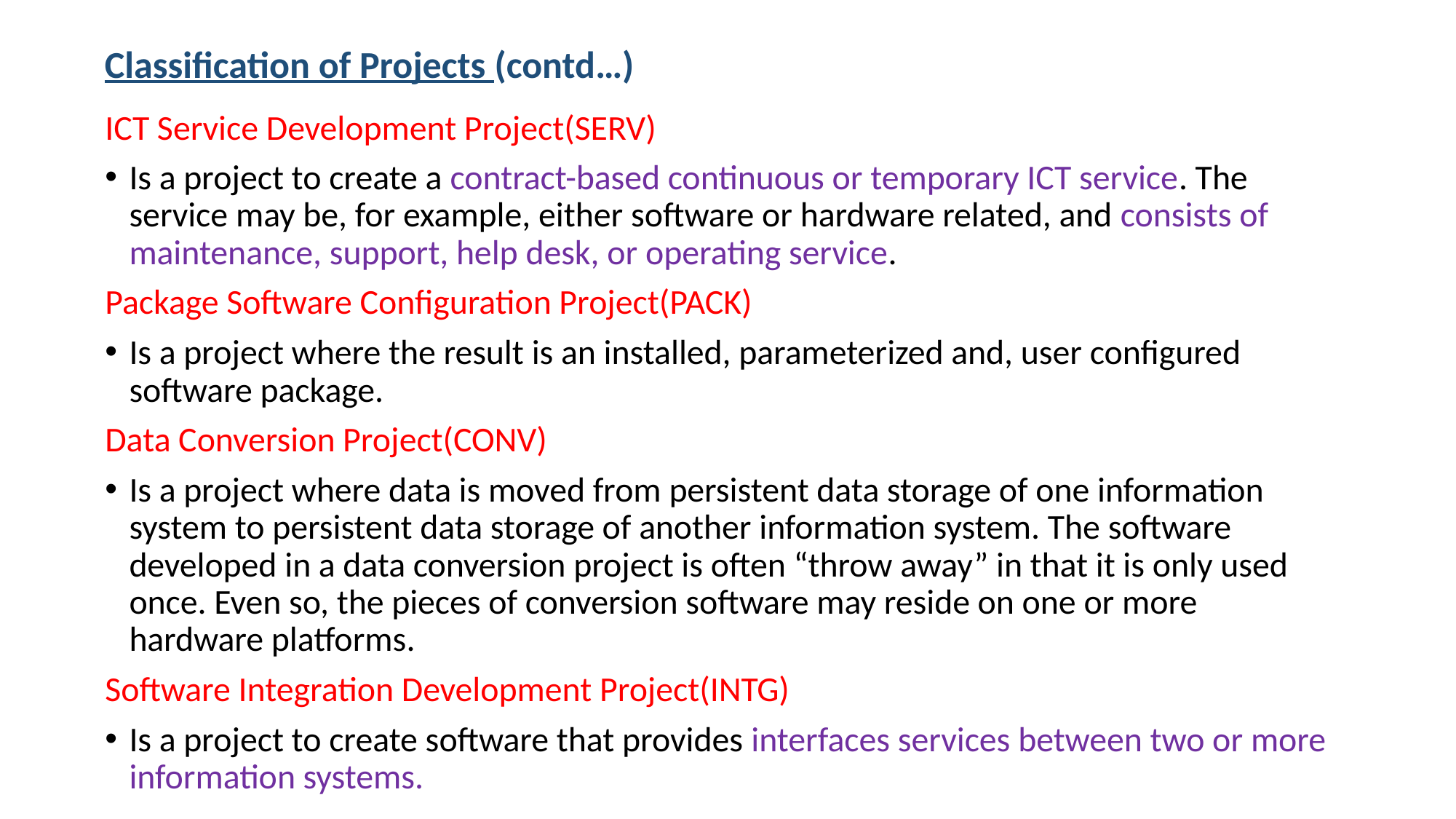

Classification of Projects (contd…)
ICT Service Development Project(SERV)
Is a project to create a contract-based continuous or temporary ICT service. The service may be, for example, either software or hardware related, and consists of maintenance, support, help desk, or operating service.
Package Software Configuration Project(PACK)
Is a project where the result is an installed, parameterized and, user configured software package.
Data Conversion Project(CONV)
Is a project where data is moved from persistent data storage of one information system to persistent data storage of another information system. The software developed in a data conversion project is often “throw away” in that it is only used once. Even so, the pieces of conversion software may reside on one or more hardware platforms.
Software Integration Development Project(INTG)
Is a project to create software that provides interfaces services between two or more information systems.